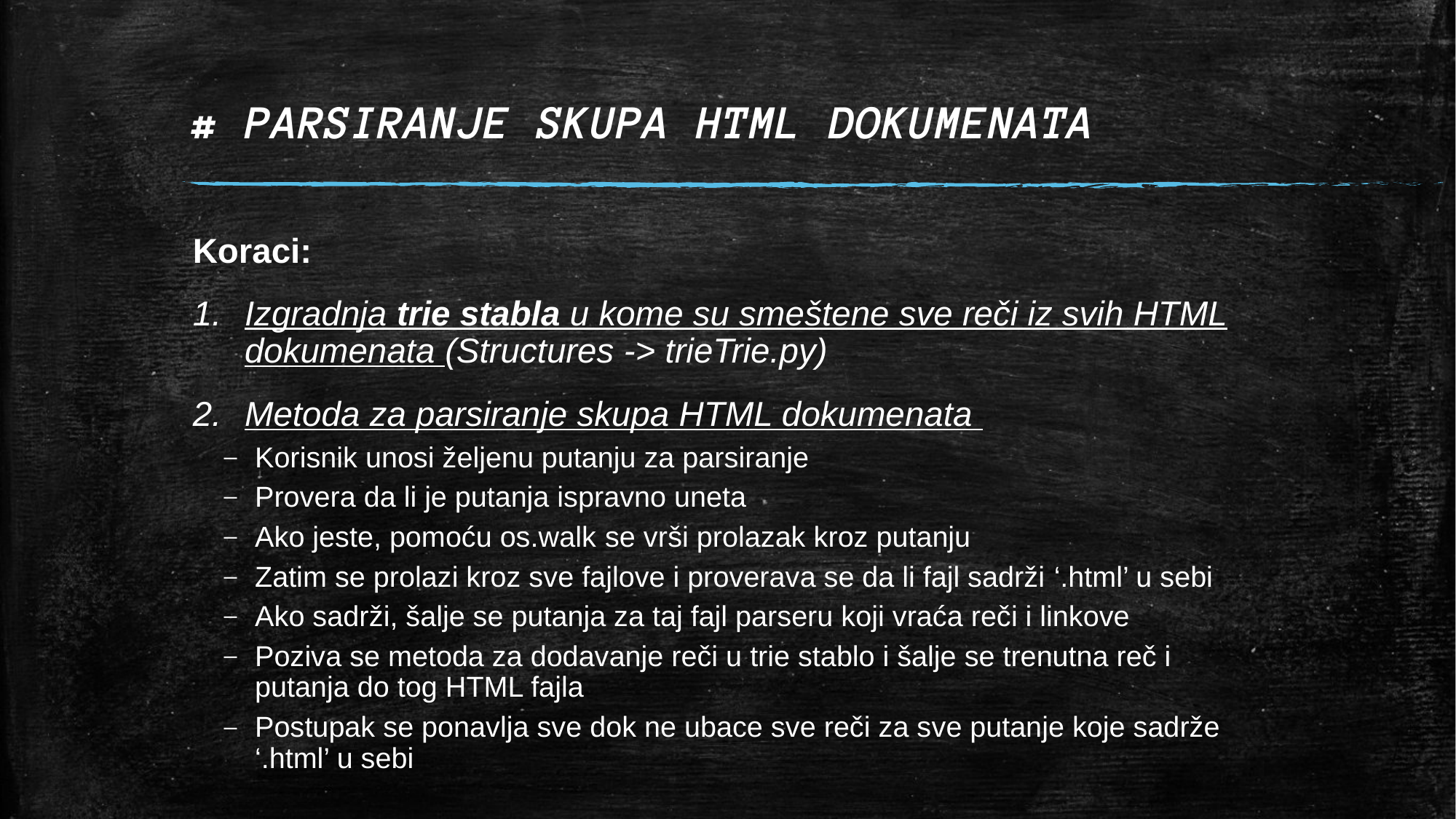

# # PARSIRANJE SKUPA HTML DOKUMENATA
Koraci:
Izgradnja trie stabla u kome su smeštene sve reči iz svih HTML dokumenata (Structures -> trieTrie.py)
Metoda za parsiranje skupa HTML dokumenata
Korisnik unosi željenu putanju za parsiranje
Provera da li je putanja ispravno uneta
Ako jeste, pomoću os.walk se vrši prolazak kroz putanju
Zatim se prolazi kroz sve fajlove i proverava se da li fajl sadrži ‘.html’ u sebi
Ako sadrži, šalje se putanja za taj fajl parseru koji vraća reči i linkove
Poziva se metoda za dodavanje reči u trie stablo i šalje se trenutna reč i putanja do tog HTML fajla
Postupak se ponavlja sve dok ne ubace sve reči za sve putanje koje sadrže ‘.html’ u sebi